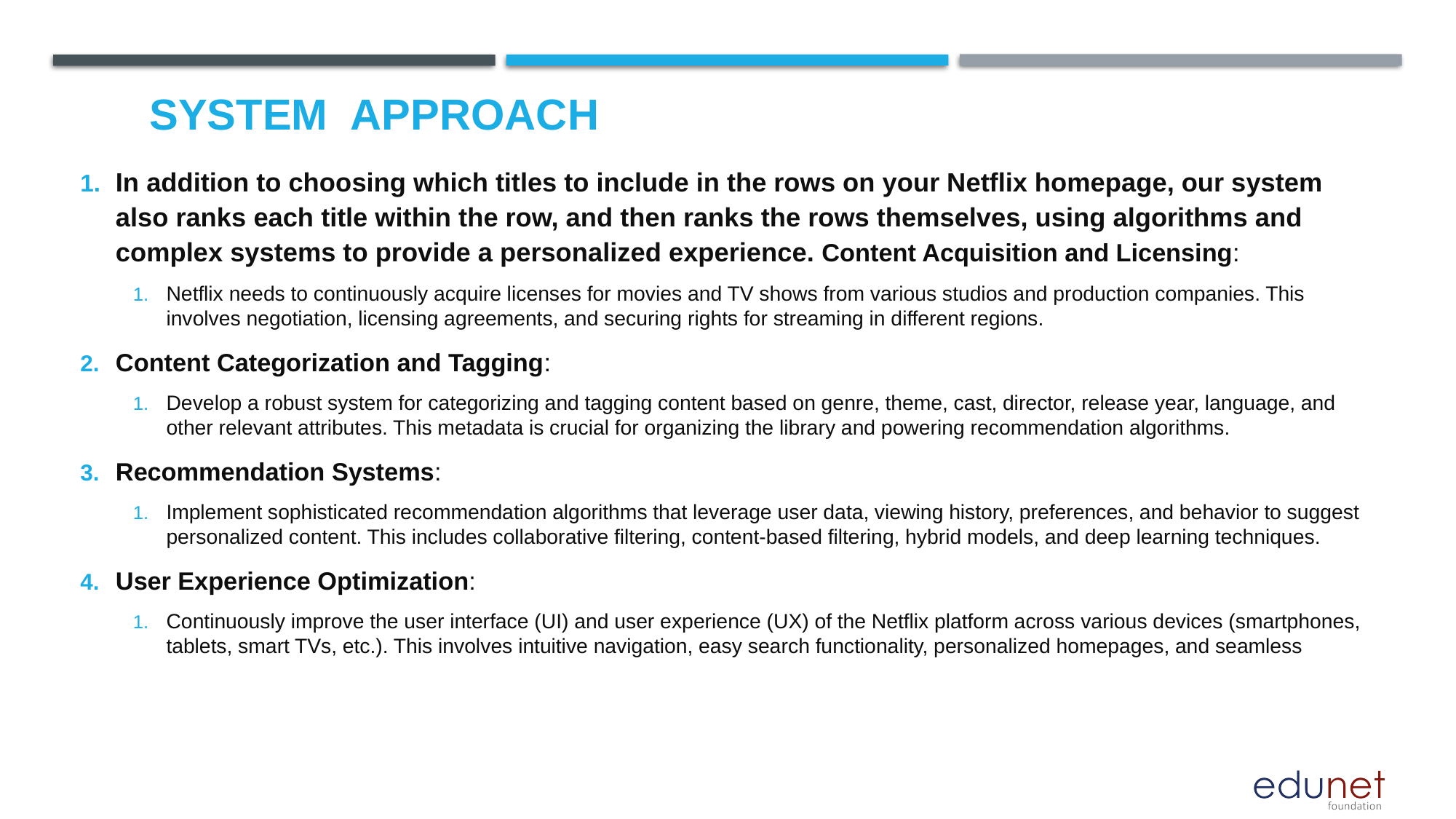

# System  Approach
In addition to choosing which titles to include in the rows on your Netflix homepage, our system also ranks each title within the row, and then ranks the rows themselves, using algorithms and complex systems to provide a personalized experience. Content Acquisition and Licensing:
Netflix needs to continuously acquire licenses for movies and TV shows from various studios and production companies. This involves negotiation, licensing agreements, and securing rights for streaming in different regions.
Content Categorization and Tagging:
Develop a robust system for categorizing and tagging content based on genre, theme, cast, director, release year, language, and other relevant attributes. This metadata is crucial for organizing the library and powering recommendation algorithms.
Recommendation Systems:
Implement sophisticated recommendation algorithms that leverage user data, viewing history, preferences, and behavior to suggest personalized content. This includes collaborative filtering, content-based filtering, hybrid models, and deep learning techniques.
User Experience Optimization:
Continuously improve the user interface (UI) and user experience (UX) of the Netflix platform across various devices (smartphones, tablets, smart TVs, etc.). This involves intuitive navigation, easy search functionality, personalized homepages, and seamless